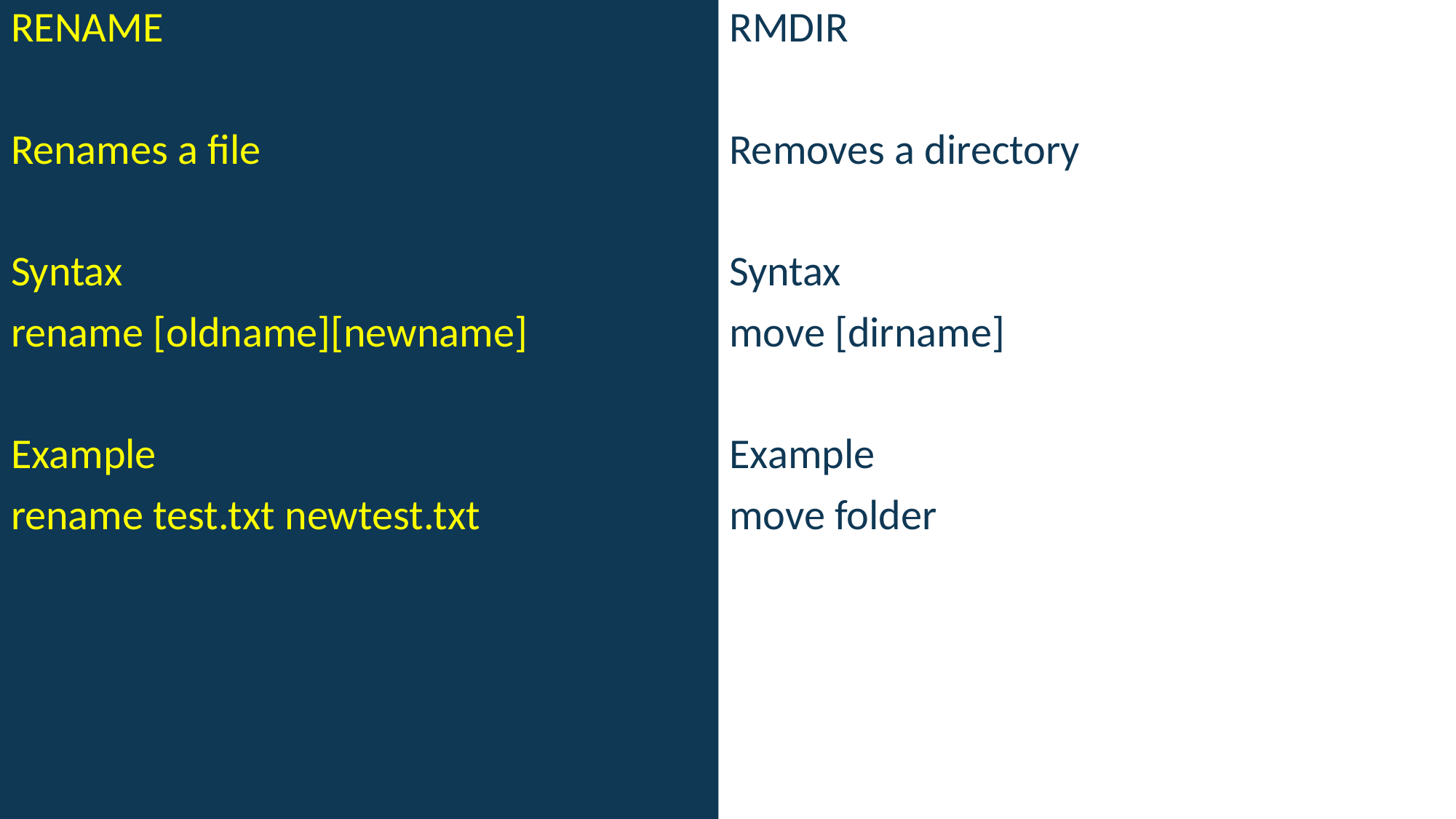

RENAME

Renames a file

Syntax
rename [oldname][newname]

Example
rename test.txt newtest.txt
RMDIR

Removes a directory

Syntax
move [dirname]

Example
move folder